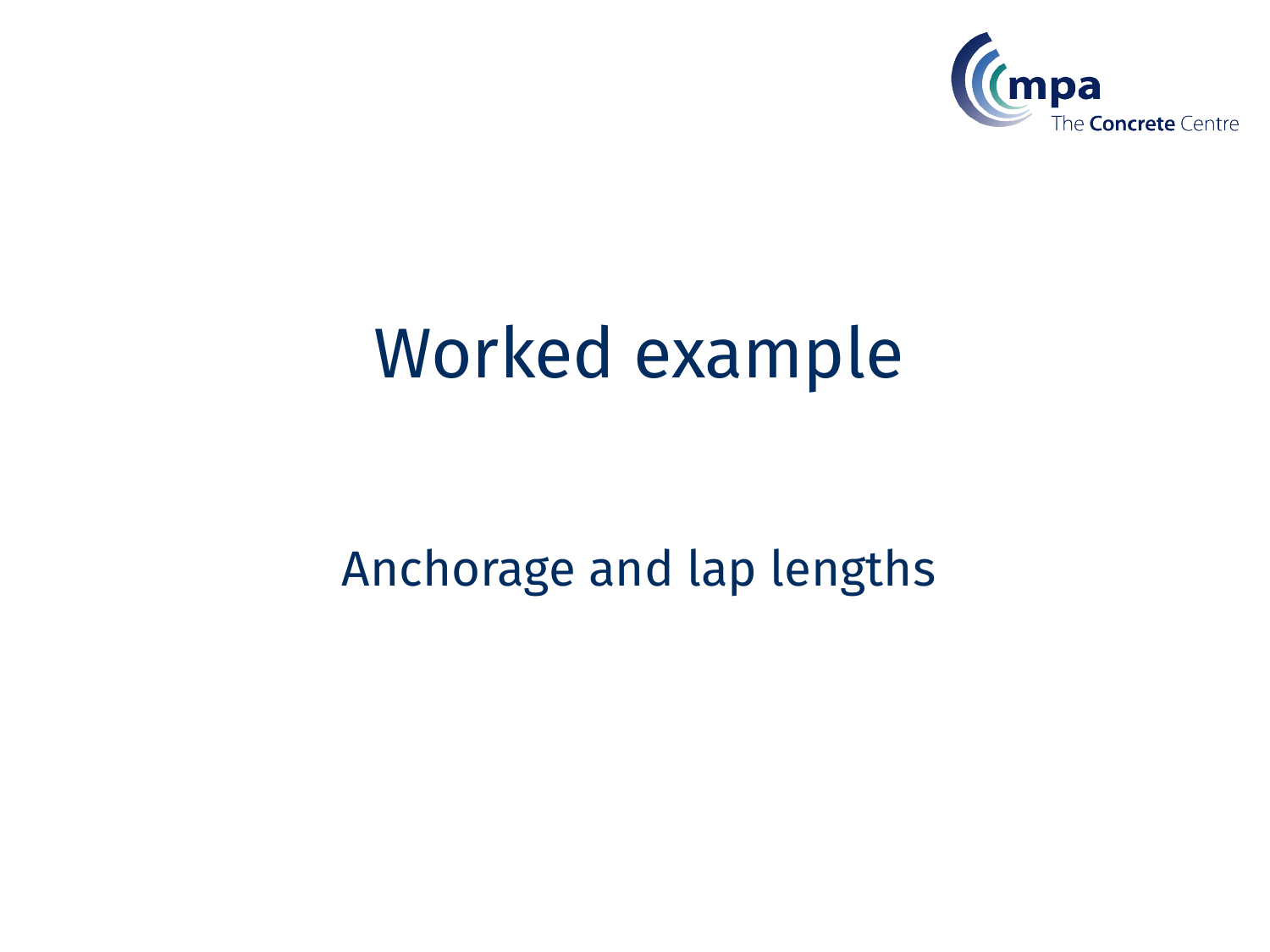

#

Worked example

Anchorage and lap lengths